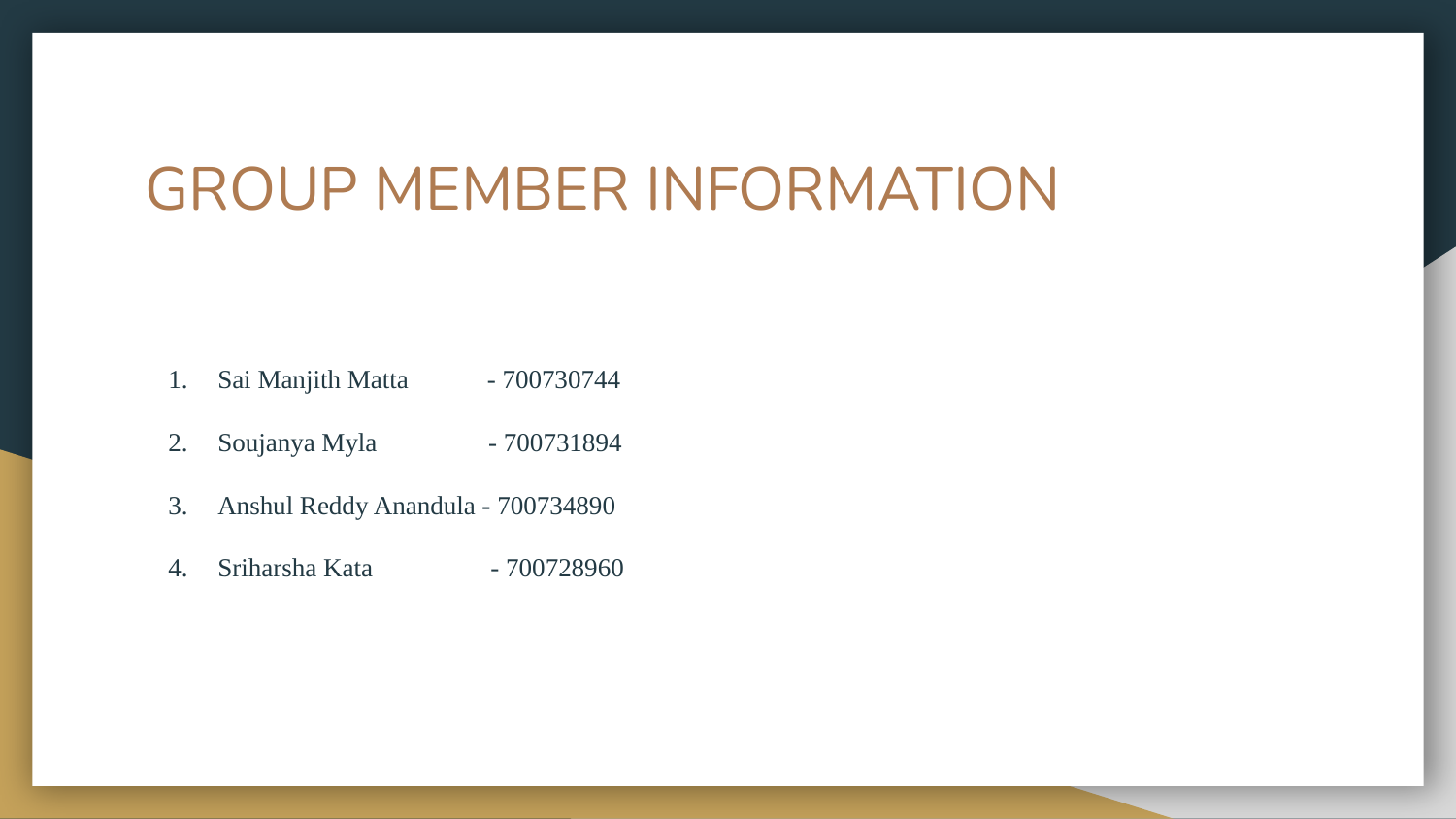

# GROUP MEMBER INFORMATION
Sai Manjith Matta            - 700730744
Soujanya Myla                 - 700731894
Anshul Reddy Anandula - 700734890
Sriharsha Kata                  - 700728960